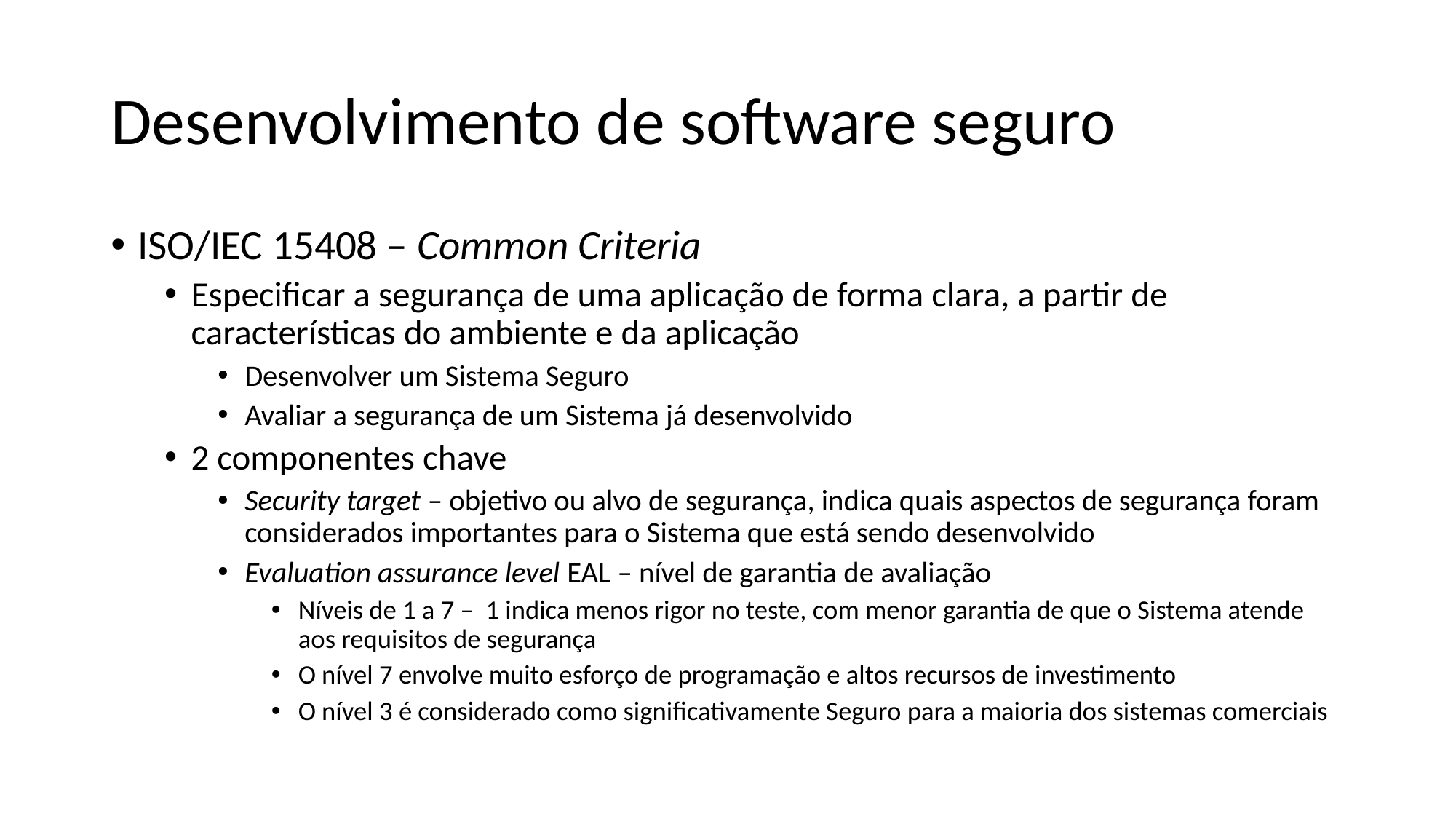

# Desenvolvimento de software seguro
ISO/IEC 15408 – Common Criteria
Especificar a segurança de uma aplicação de forma clara, a partir de características do ambiente e da aplicação
Desenvolver um Sistema Seguro
Avaliar a segurança de um Sistema já desenvolvido
2 componentes chave
Security target – objetivo ou alvo de segurança, indica quais aspectos de segurança foram considerados importantes para o Sistema que está sendo desenvolvido
Evaluation assurance level EAL – nível de garantia de avaliação
Níveis de 1 a 7 –  1 indica menos rigor no teste, com menor garantia de que o Sistema atende aos requisitos de segurança
O nível 7 envolve muito esforço de programação e altos recursos de investimento
O nível 3 é considerado como significativamente Seguro para a maioria dos sistemas comerciais